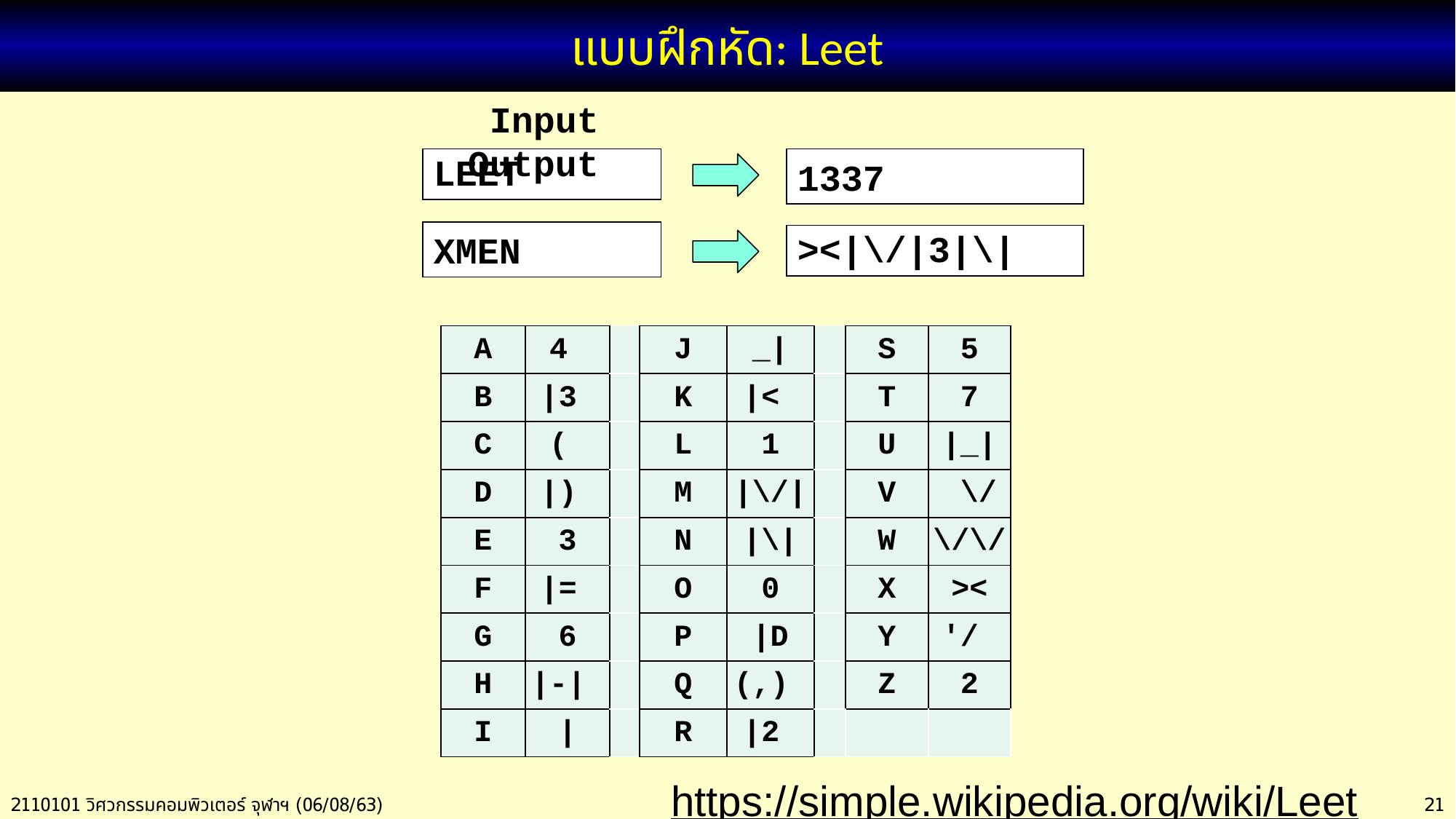

# แบบฝึกหัด: Leet
 Input                Output
LEET
1337

XMEN
><|\/|3|\|

| A | 4 |  | J | \_| |  | S | 5 |
| --- | --- | --- | --- | --- | --- | --- | --- |
| B | |3 |  | K | |< |  | T | 7 |
| C | ( |  | L | 1 |  | U | |\_| |
| D | |) |  | M | |\/| |  | V | \/ |
| E | 3 |  | N | |\| |  | W | \/\/ |
| F | |= |  | O | 0 |  | X | >< |
| G | 6 |  | P | |D |  | Y | '/ |
| H | |-| |  | Q | (,) |  | Z | 2 |
| I | | |  | R | |2 |  |  |  |
https://simple.wikipedia.org/wiki/Leet